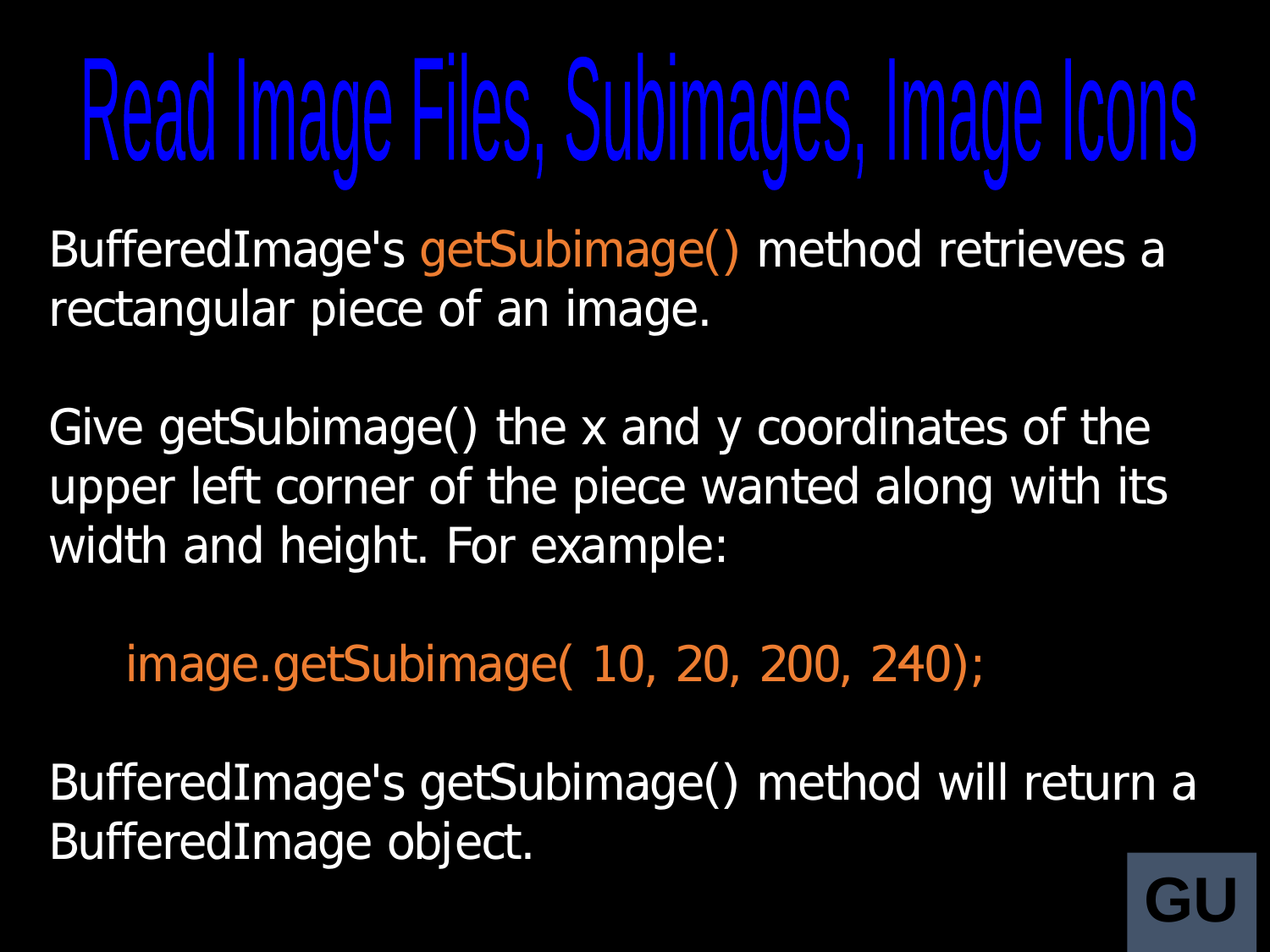

Read Image Files, Subimages, Image Icons
BufferedImage's getSubimage() method retrieves a rectangular piece of an image.

Give getSubimage() the x and y coordinates of the upper left corner of the piece wanted along with its width and height. For example:

     image.getSubimage( 10, 20, 200, 240);

BufferedImage's getSubimage() method will return a BufferedImage object.